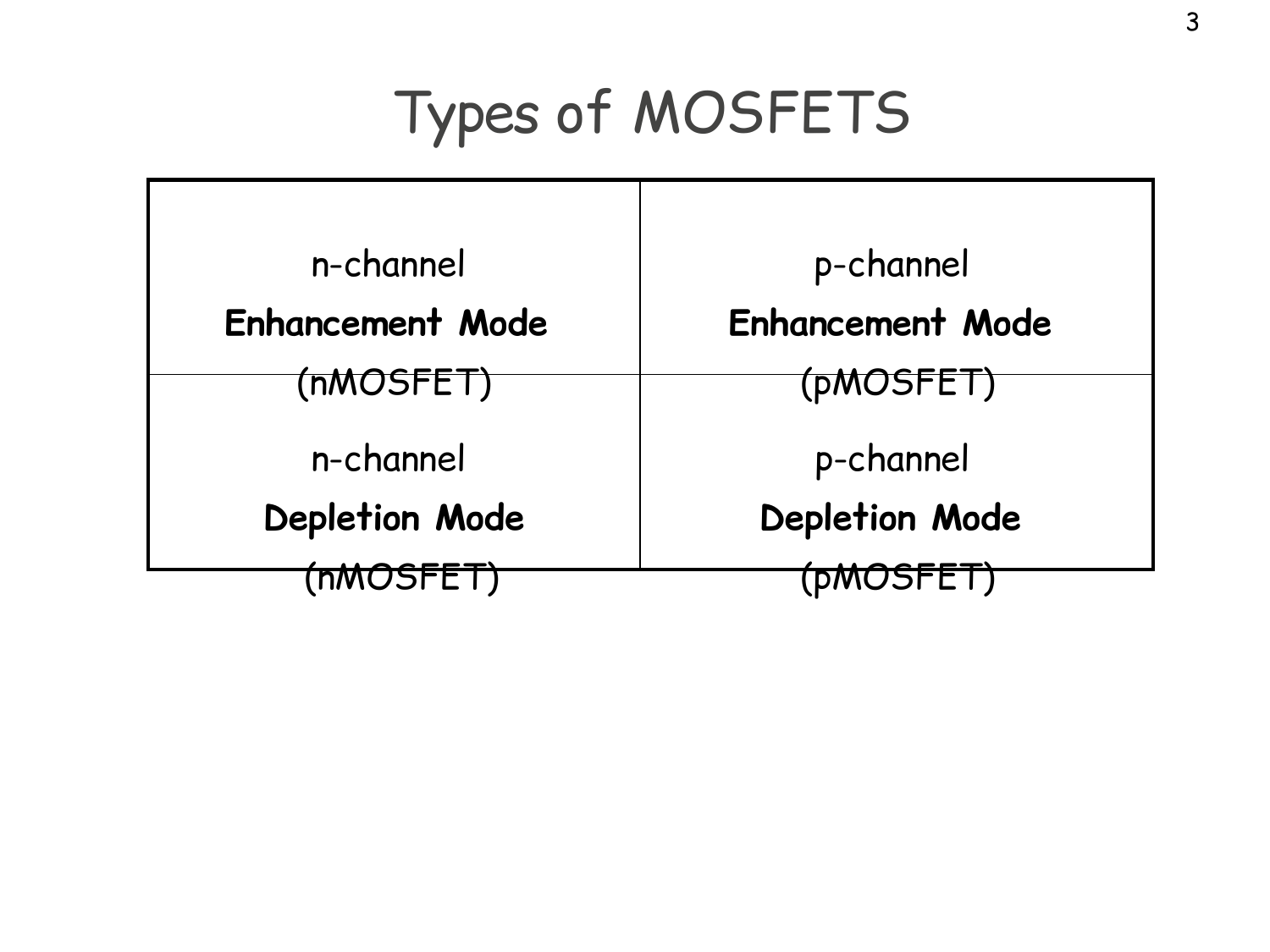

# Types of MOSFETS
| n-channel Enhancement Mode (nMOSFET) | p-channel Enhancement Mode (pMOSFET) |
| --- | --- |
| n-channel Depletion Mode (nMOSFET) | p-channel Depletion Mode (pMOSFET) |